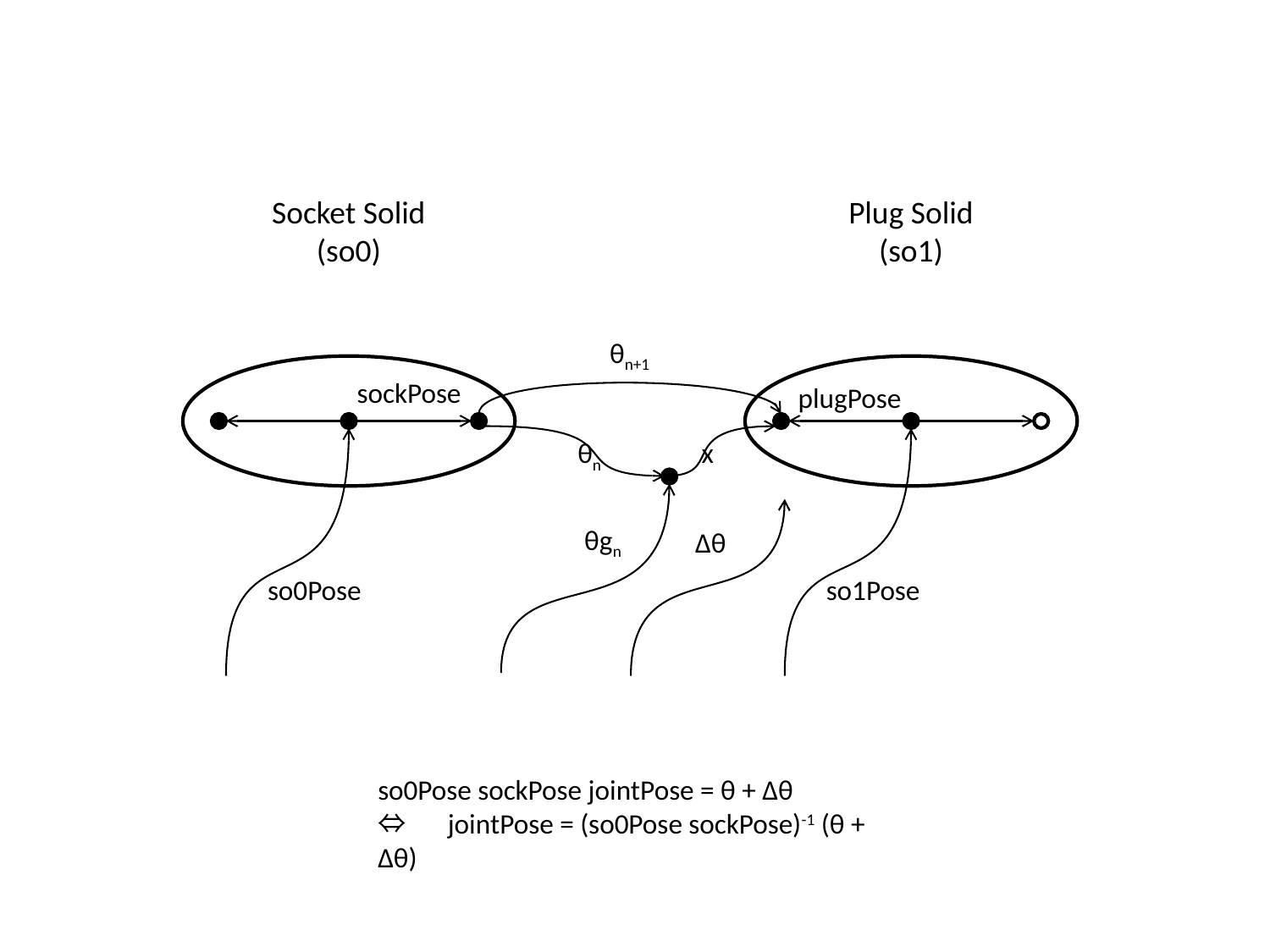

Socket Solid
(so0)
Plug Solid
(so1)
θn+1

sockPose
plugPose
θn
x

θgn
Δθ
so0Pose
so1Pose
so0Pose sockPose jointPose = θ + Δθ
⇔　jointPose = (so0Pose sockPose)-1 (θ + Δθ)